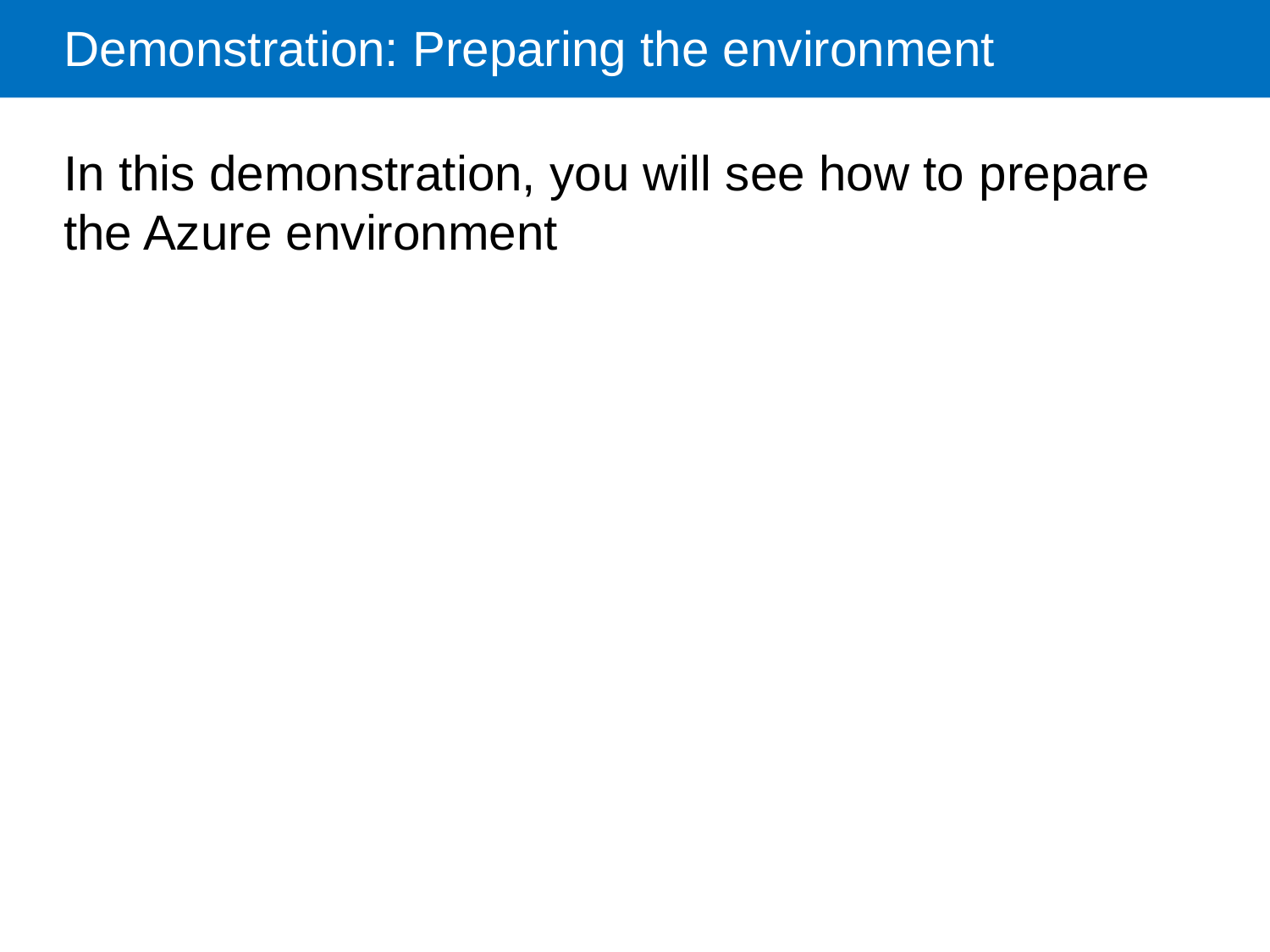

# Demonstration: Preparing the environment
In this demonstration, you will see how to prepare the Azure environment